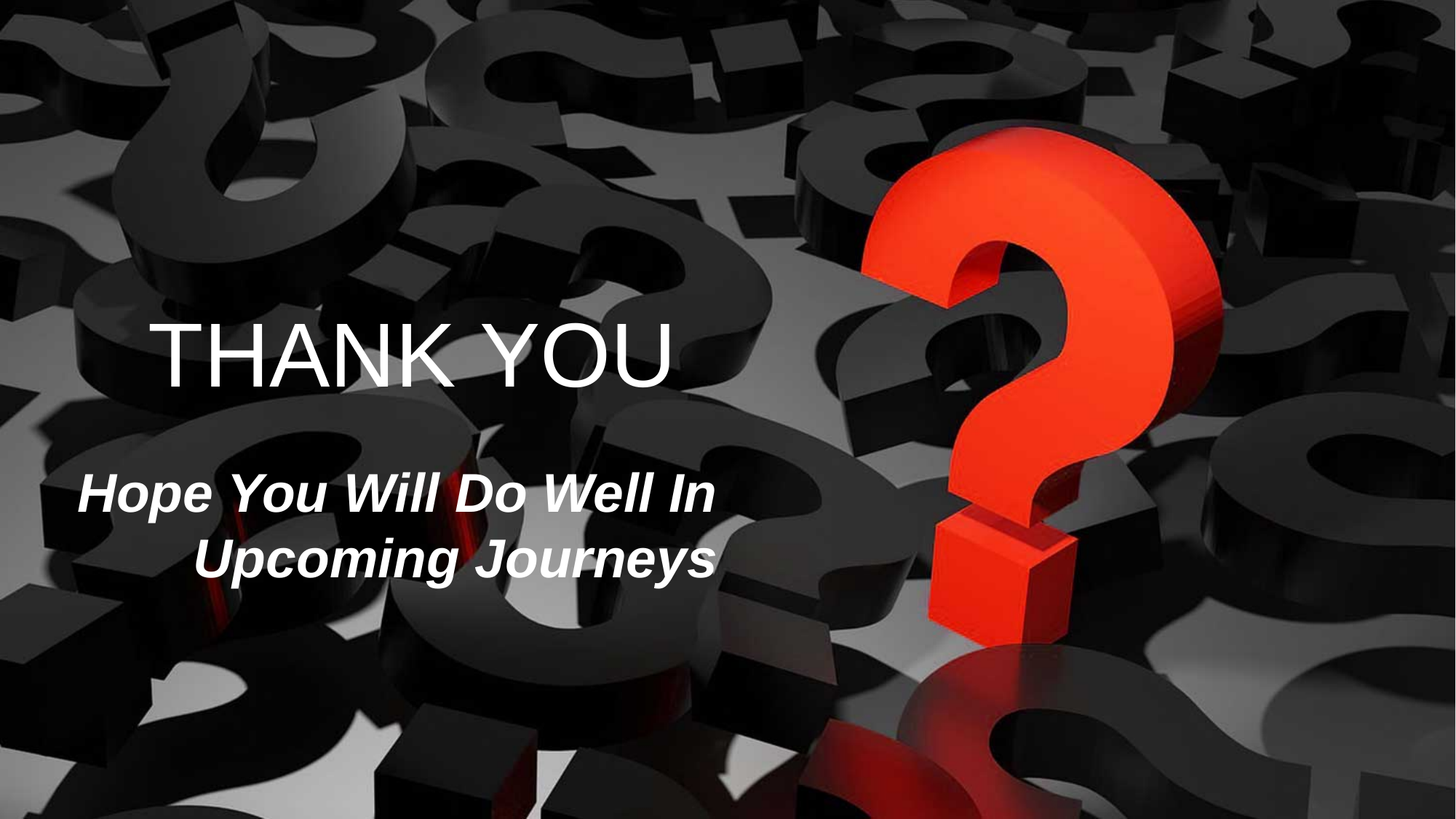

THANK YOU
Hope You Will Do Well In Upcoming Journeys